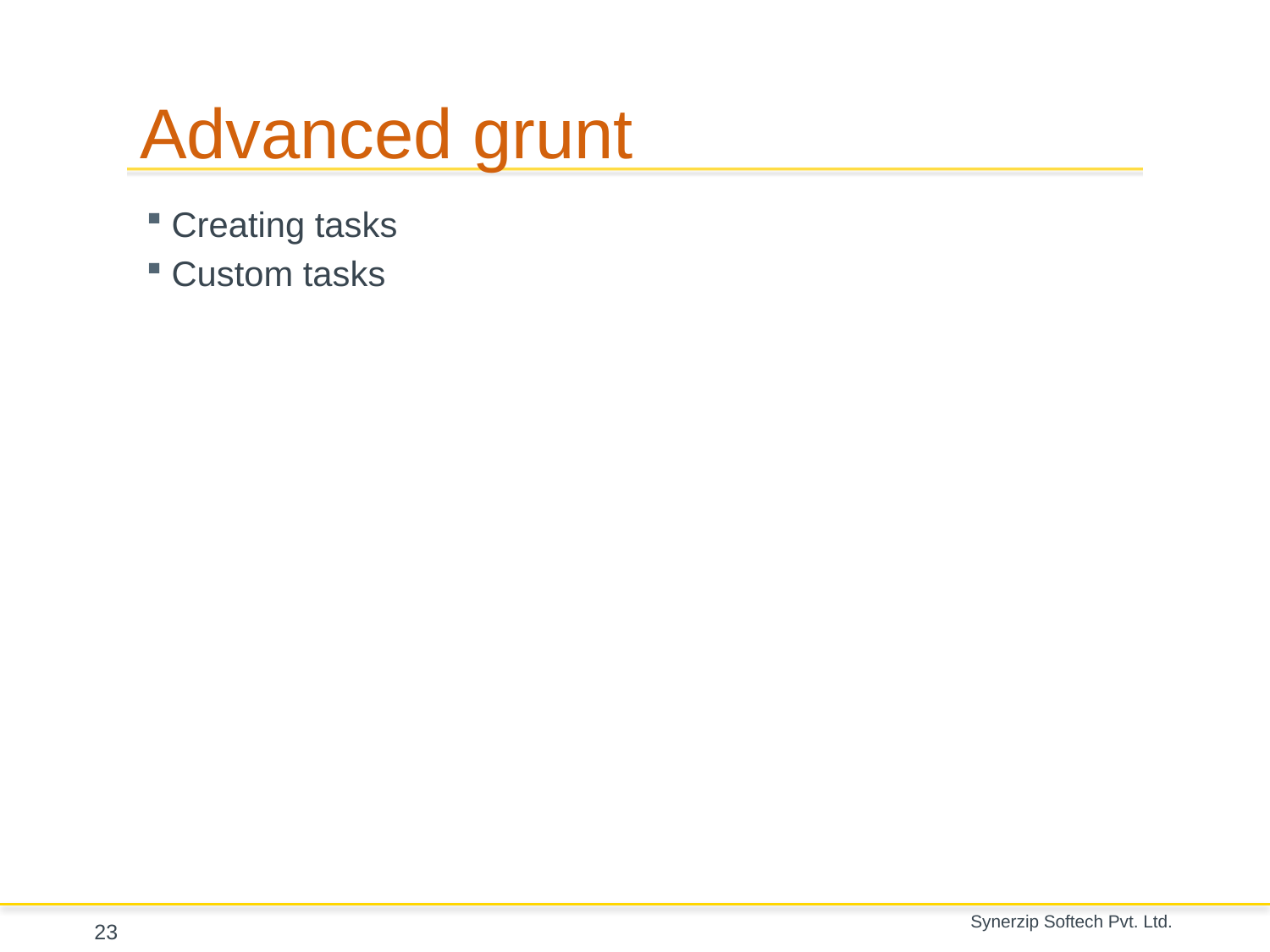

# Advanced grunt
Creating tasks
Custom tasks
23
Synerzip Softech Pvt. Ltd.